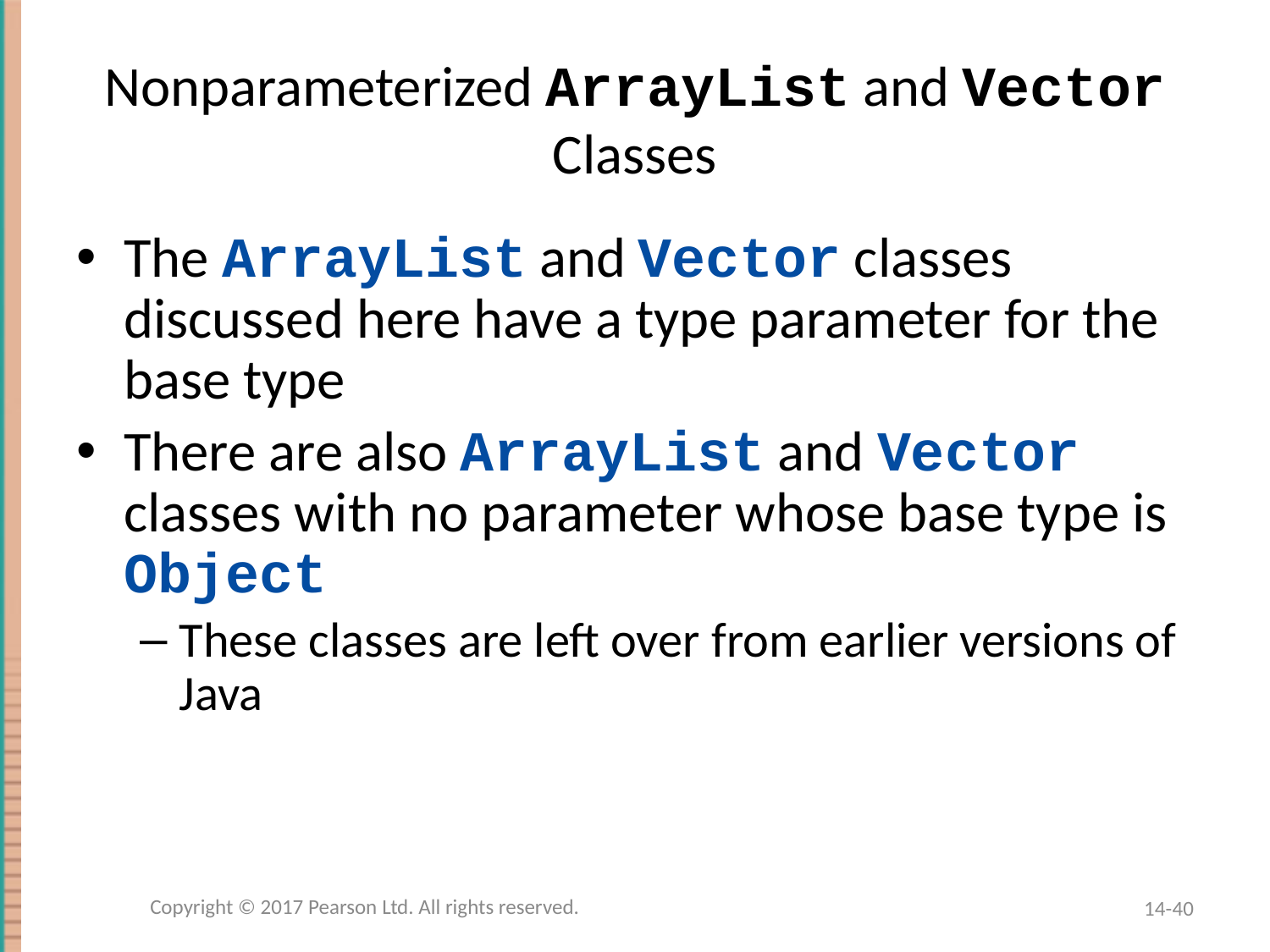

# Nonparameterized ArrayList and Vector Classes
The ArrayList and Vector classes discussed here have a type parameter for the base type
There are also ArrayList and Vector classes with no parameter whose base type is Object
These classes are left over from earlier versions of Java
Copyright © 2017 Pearson Ltd. All rights reserved.
14-40